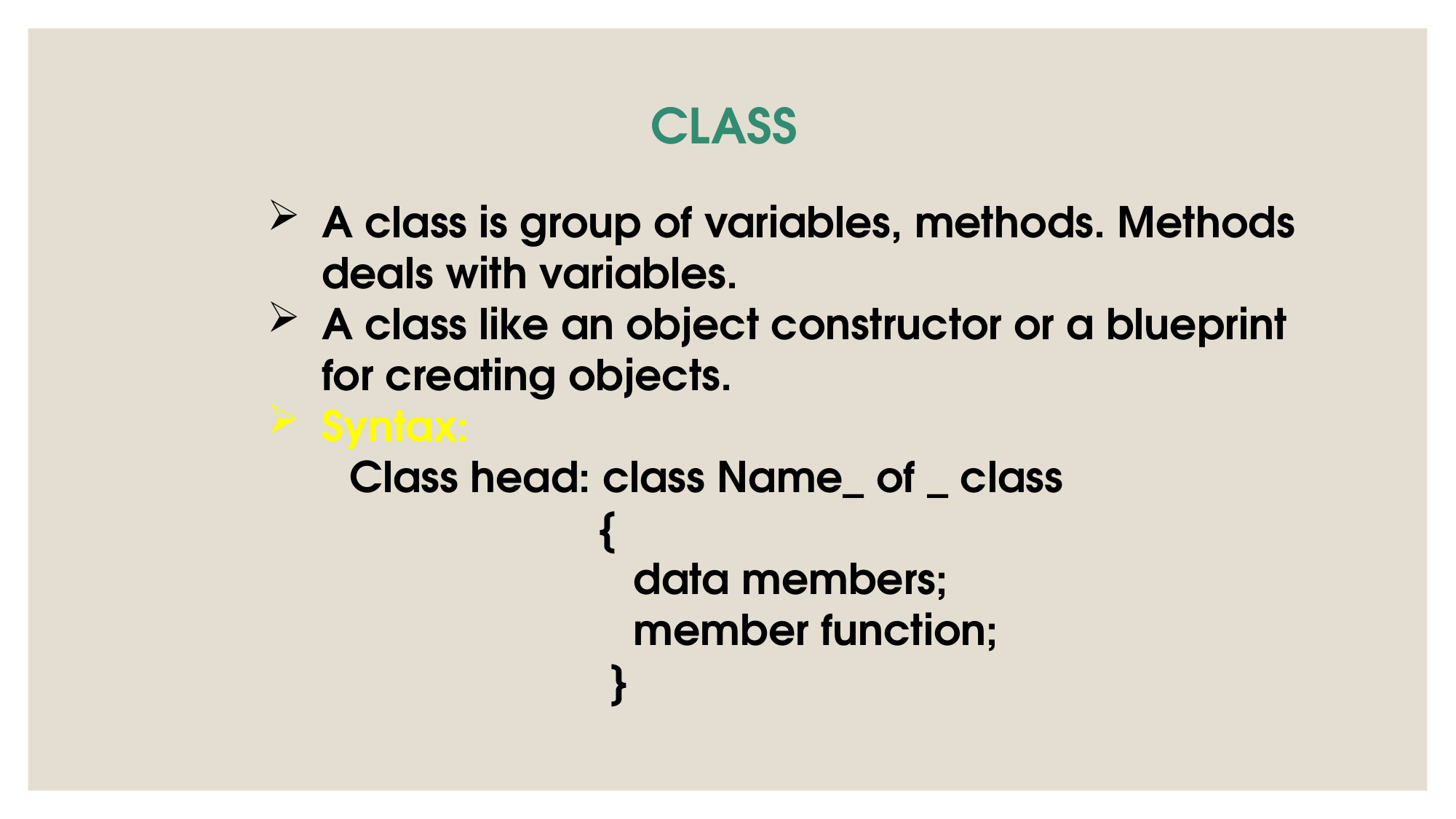

CLASS
A class is group of variables, methods. Methods deals with variables.
A class like an object constructor or a blueprint for creating objects.
Syntax:
       Class head: class Name_ of _ class
                            {
                               data members;
                               member function;
                             }